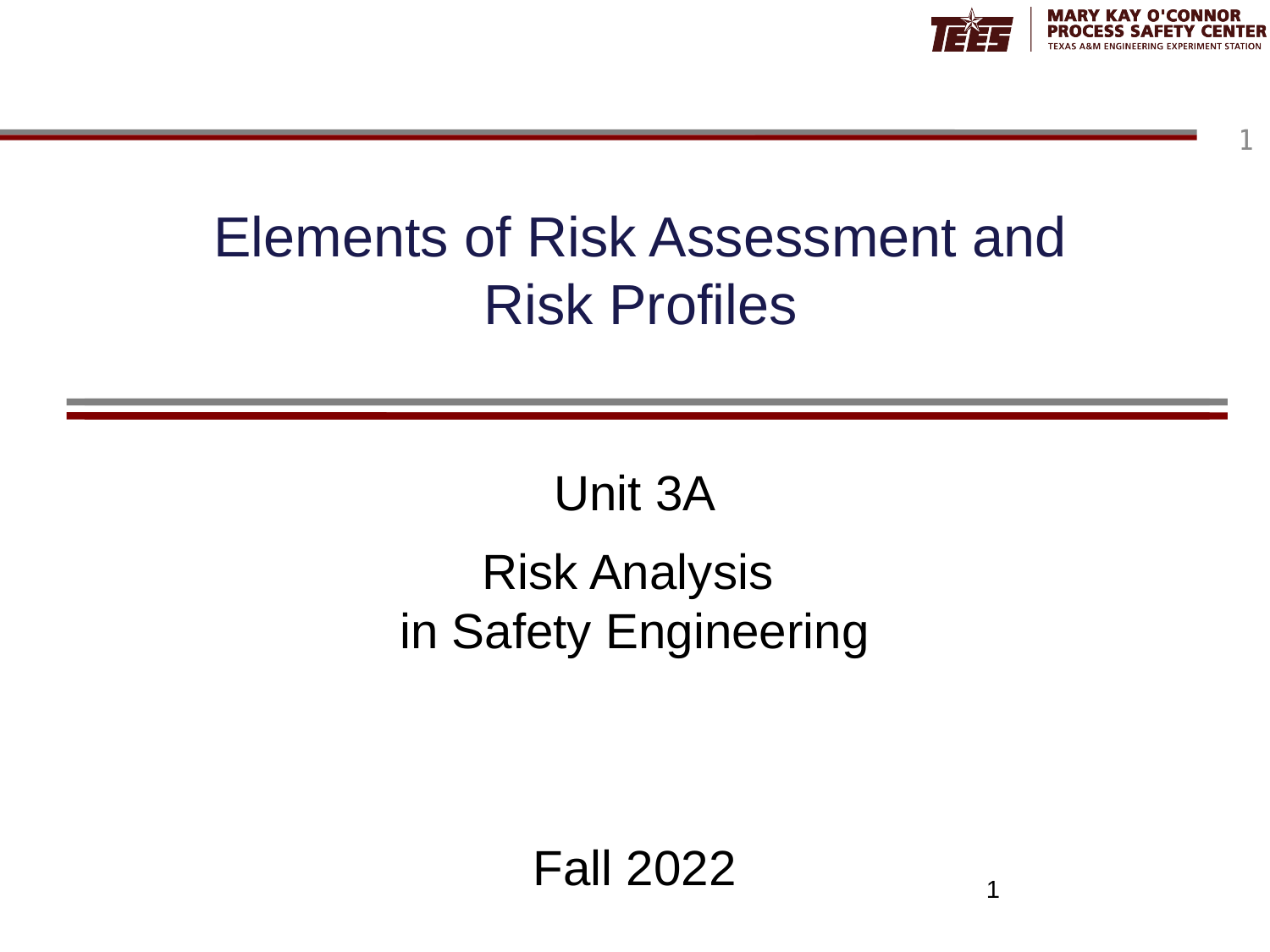

# Elements of Risk Assessment and Risk Profiles
Unit 3A
Risk Analysis
in Safety Engineering

Fall 2022

1